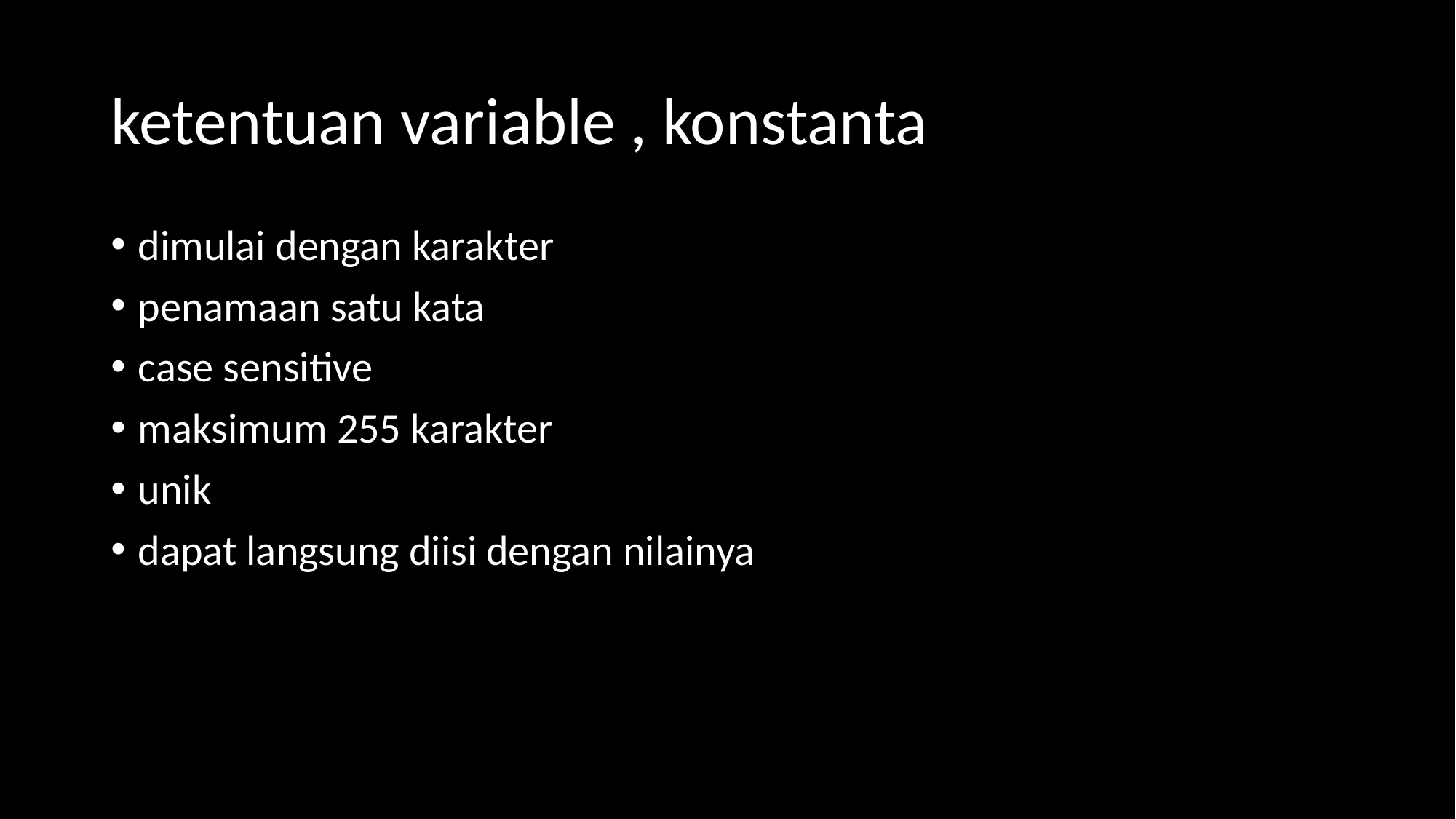

# ketentuan variable , konstanta
dimulai dengan karakter
penamaan satu kata
case sensitive
maksimum 255 karakter
unik
dapat langsung diisi dengan nilainya